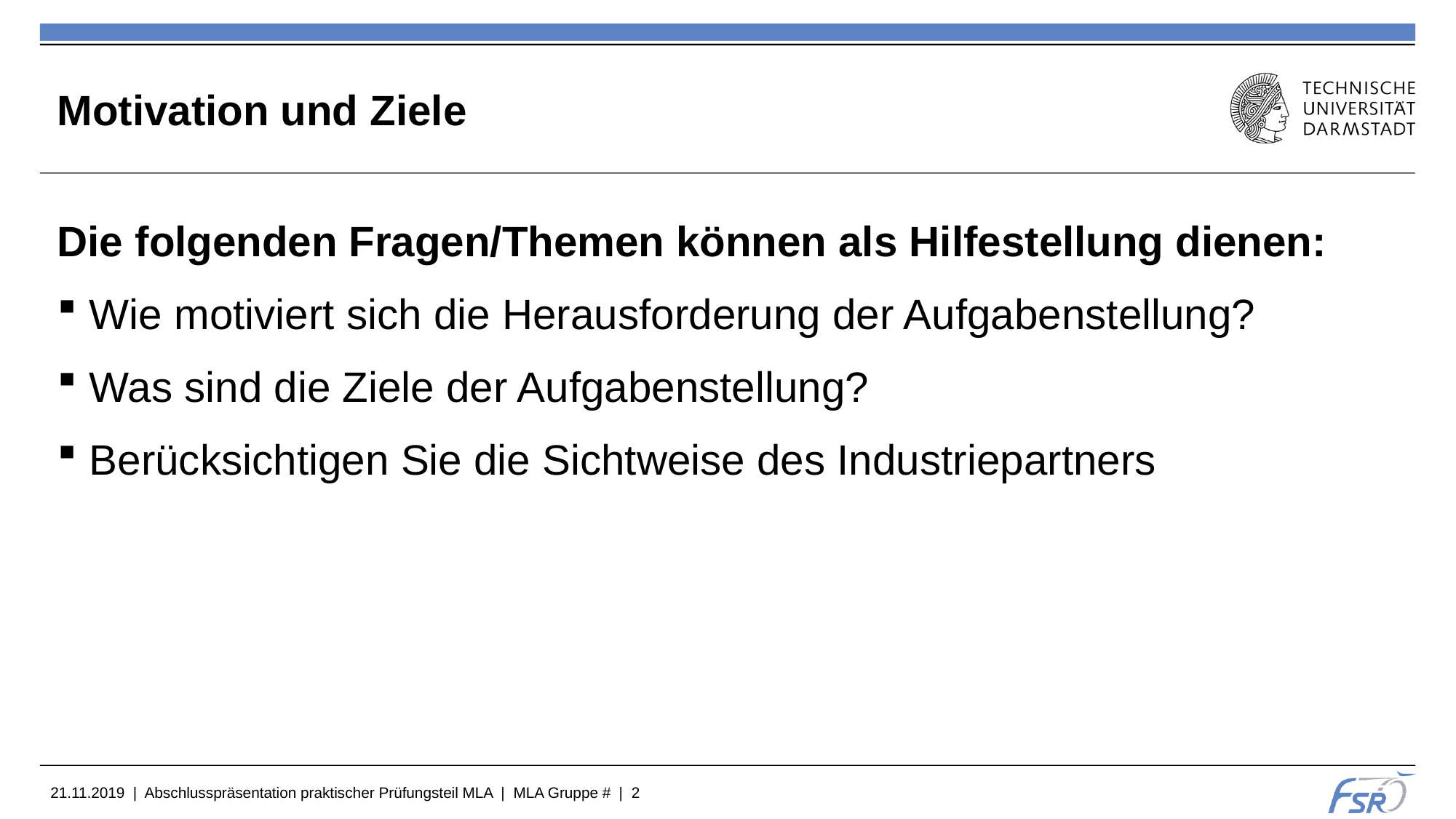

# Motivation und Ziele
Die folgenden Fragen/Themen können als Hilfestellung dienen:
Wie motiviert sich die Herausforderung der Aufgabenstellung?
Was sind die Ziele der Aufgabenstellung?
Berücksichtigen Sie die Sichtweise des Industriepartners